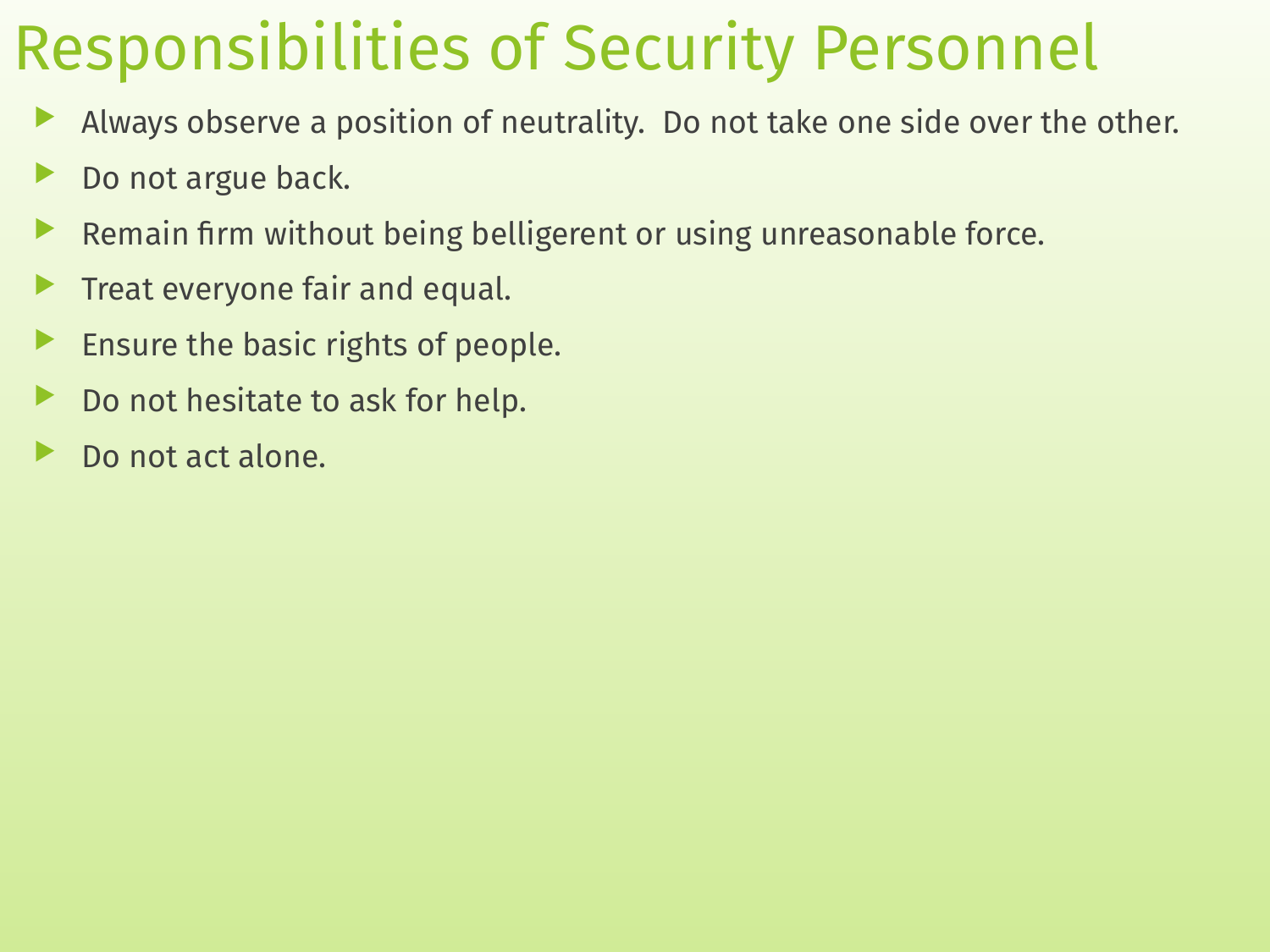

# Responsibilities of Security Personnel
Always observe a position of neutrality.  Do not take one side over the other.
Do not argue back.
Remain firm without being belligerent or using unreasonable force.
Treat everyone fair and equal.
Ensure the basic rights of people.
Do not hesitate to ask for help.
Do not act alone.

12